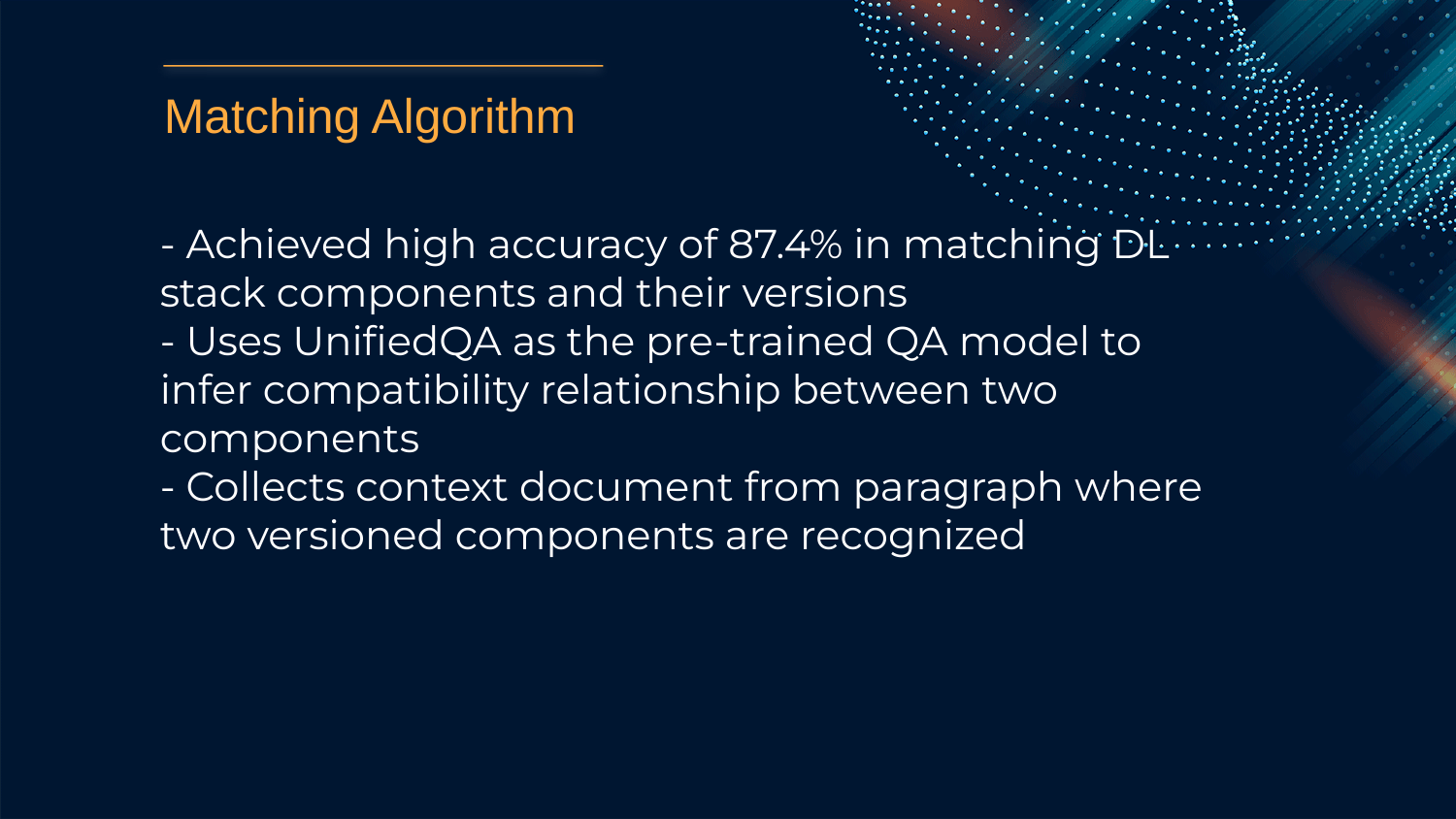

Matching Algorithm
- Achieved high accuracy of 87.4% in matching DL stack components and their versions
- Uses UnifiedQA as the pre-trained QA model to infer compatibility relationship between two components
- Collects context document from paragraph where two versioned components are recognized